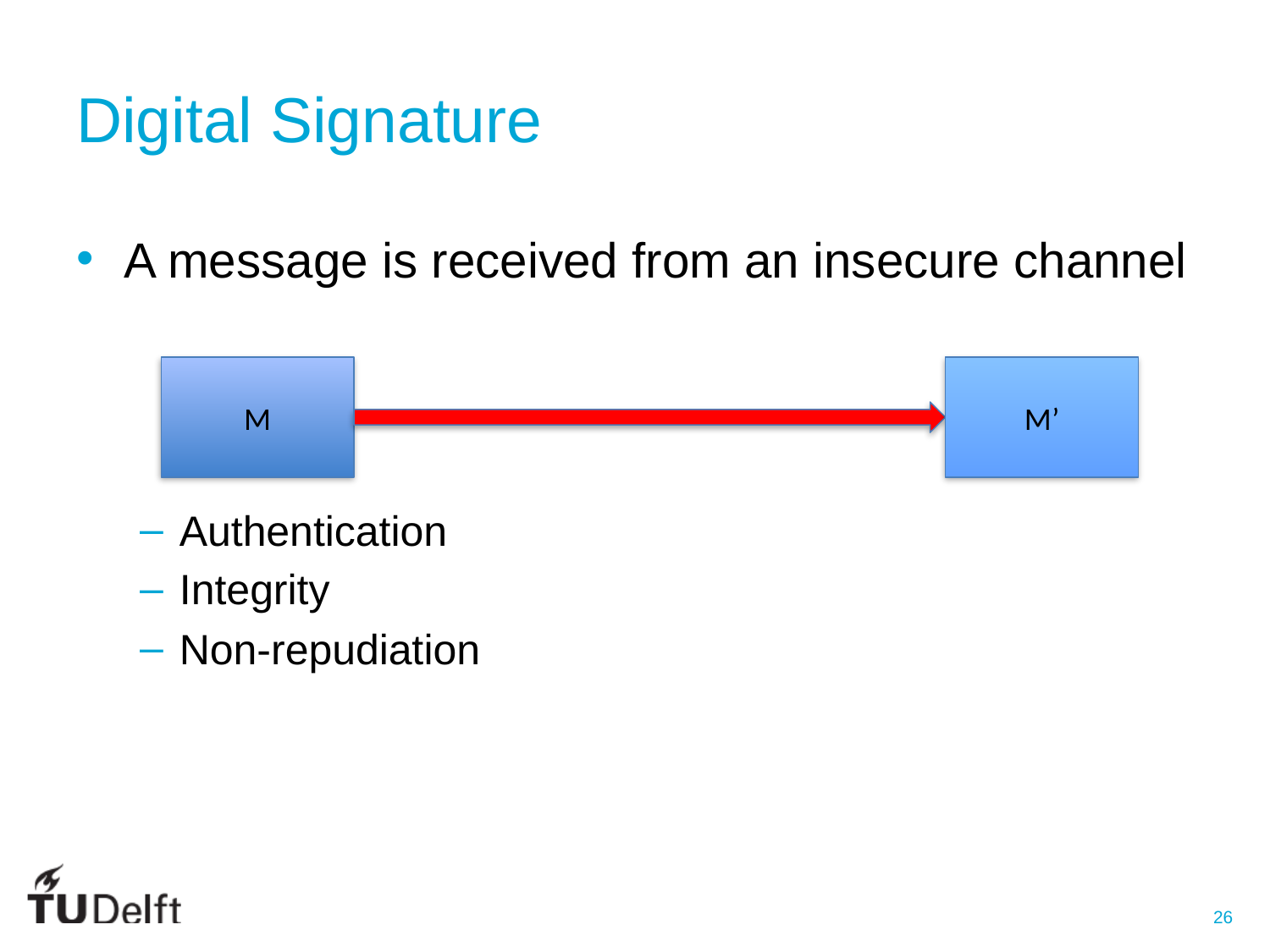

# Digital Signature
A message is received from an insecure channel

Authentication
Integrity
Non-repudiation

M’
M